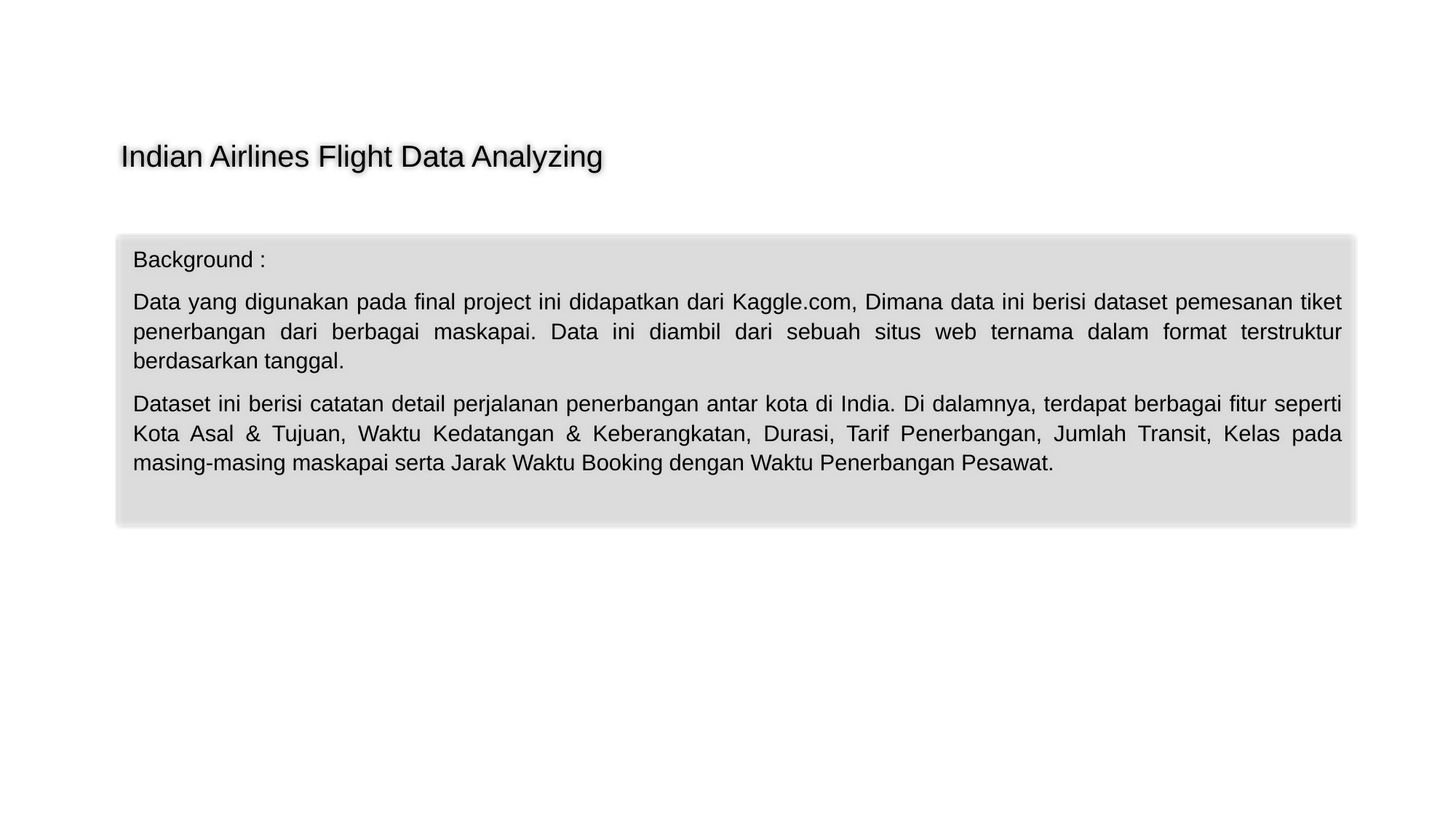

# Indian Airlines Flight Data Analyzing
Background :
Data yang digunakan pada final project ini didapatkan dari Kaggle.com, Dimana data ini berisi dataset pemesanan tiket penerbangan dari berbagai maskapai. Data ini diambil dari sebuah situs web ternama dalam format terstruktur berdasarkan tanggal.
Dataset ini berisi catatan detail perjalanan penerbangan antar kota di India. Di dalamnya, terdapat berbagai fitur seperti Kota Asal & Tujuan, Waktu Kedatangan & Keberangkatan, Durasi, Tarif Penerbangan, Jumlah Transit, Kelas pada masing-masing maskapai serta Jarak Waktu Booking dengan Waktu Penerbangan Pesawat.